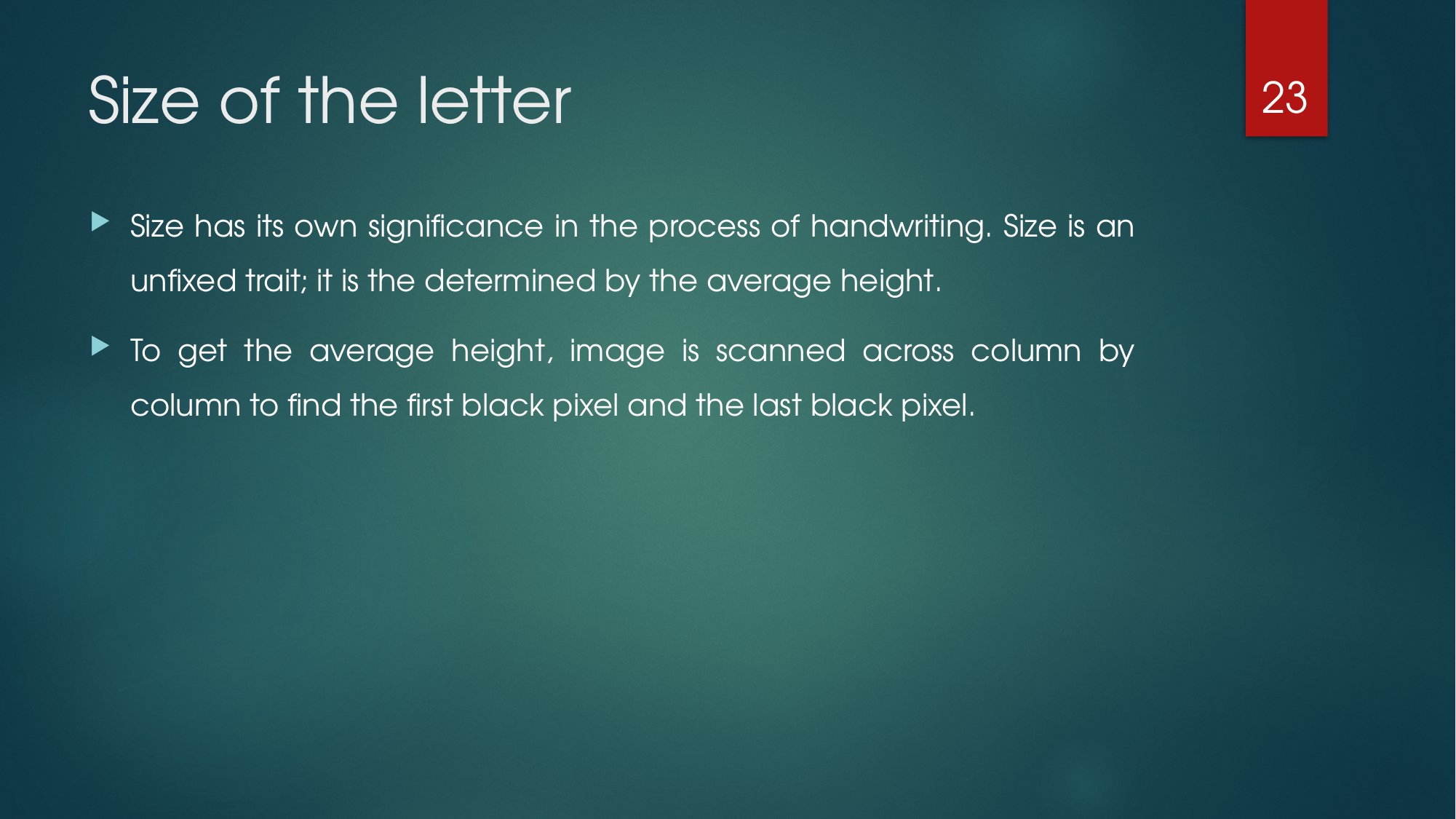

23
# Size of the letter
Size has its own signiﬁcance in the process of handwriting. Size is an unﬁxed trait; it is the determined by the average height.
To get the average height, image is scanned across column by column to ﬁnd the ﬁrst black pixel and the last black pixel.